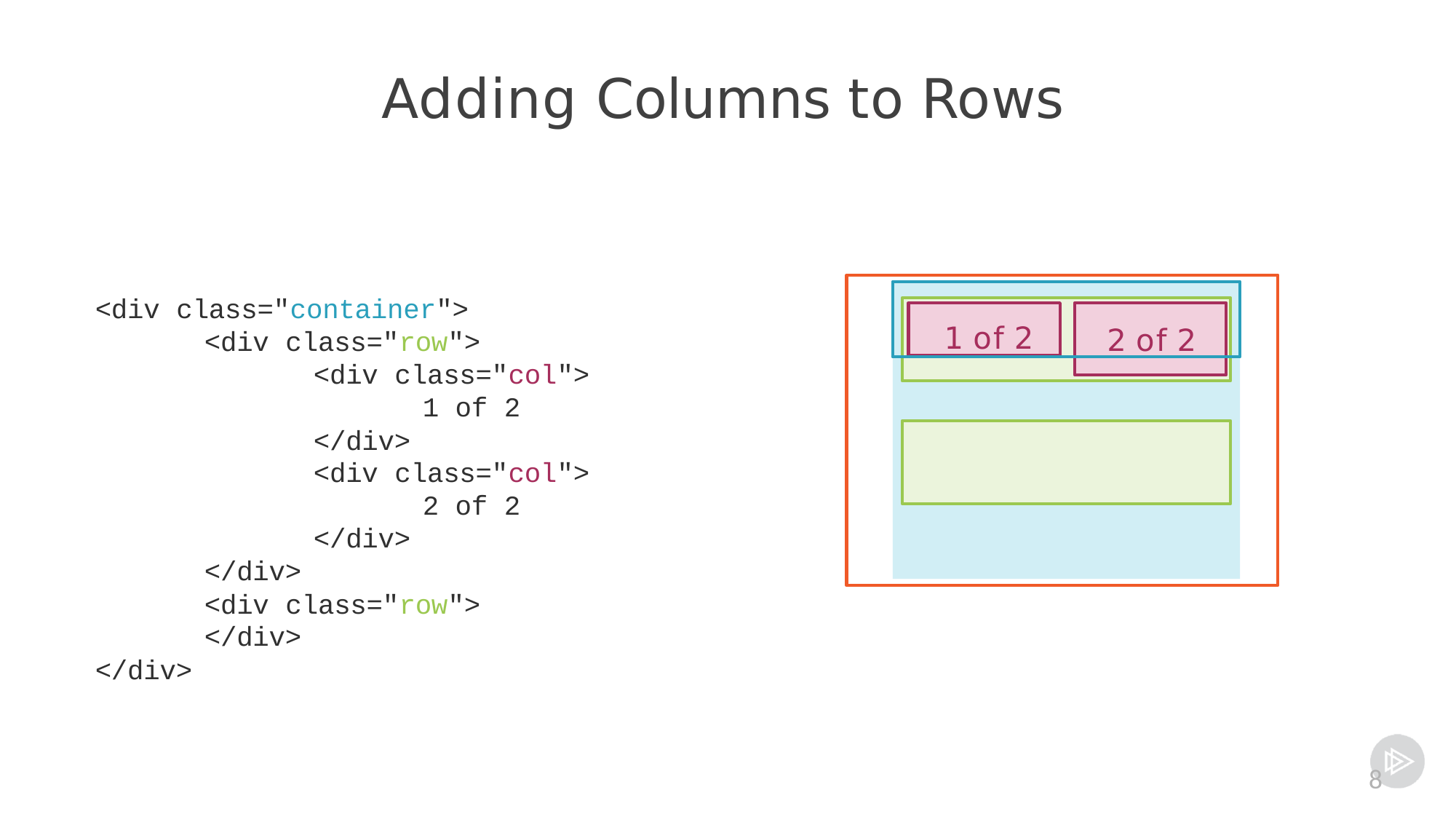

# Adding Columns to Rows

2 of 2
<div class="container">
<div class="row">
<div class="col">
of 2
</div>
<div class="col">
of 2
</div>
</div>
<div class="row">
</div>
</div>

1 of 2
8